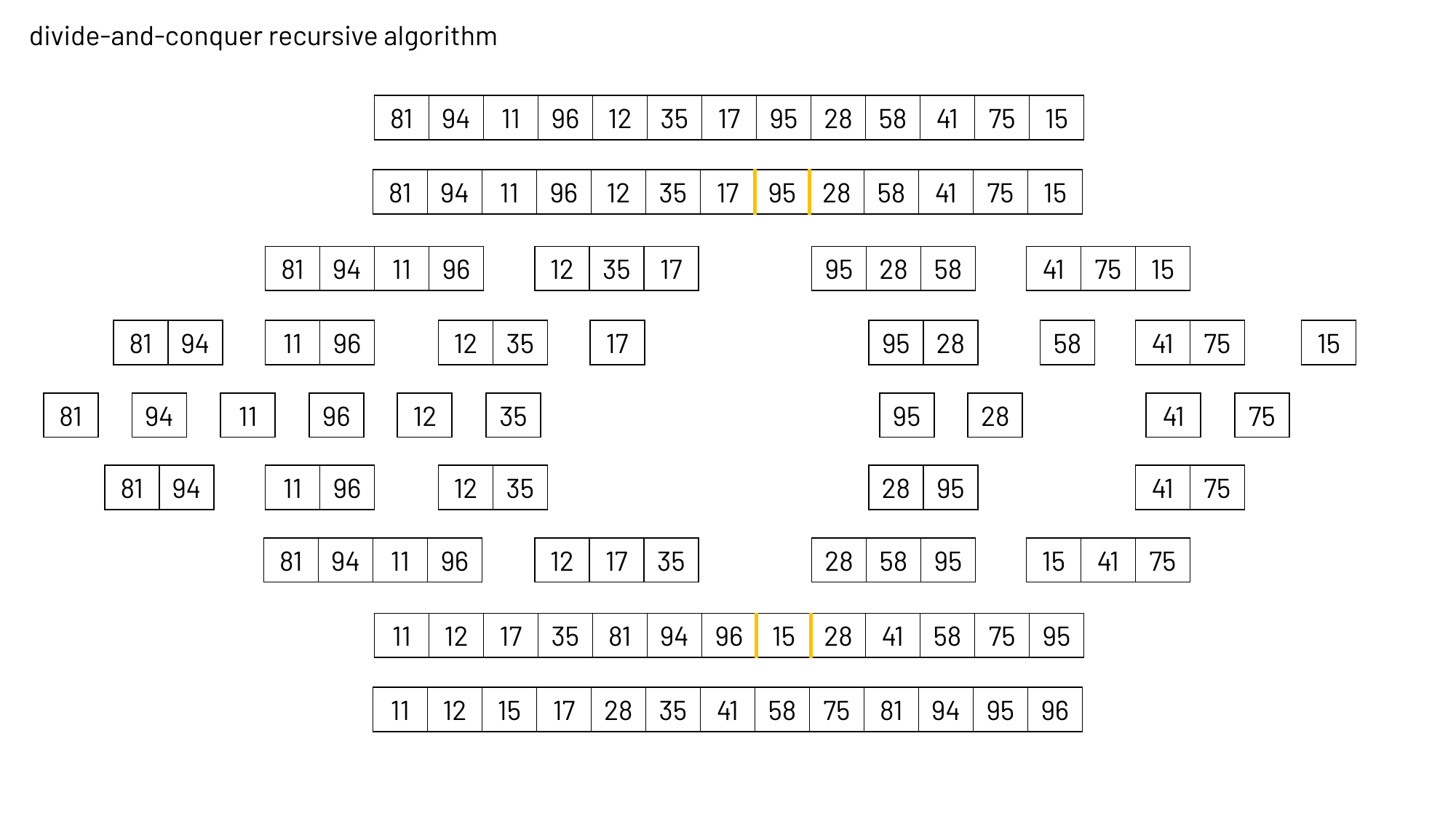

divide-and-conquer recursive algorithm
| 81 | 94 | 11 | 96 | 12 | 35 | 17 | 95 | 28 | 58 | 41 | 75 | 15 |
| --- | --- | --- | --- | --- | --- | --- | --- | --- | --- | --- | --- | --- |
| 81 | 94 | 11 | 96 | 12 | 35 | 17 | 95 | 28 | 58 | 41 | 75 | 15 |
| --- | --- | --- | --- | --- | --- | --- | --- | --- | --- | --- | --- | --- |
| 81 | 94 | 11 | 96 |
| --- | --- | --- | --- |
| 12 | 35 | 17 |
| --- | --- | --- |
| 95 | 28 | 58 |
| --- | --- | --- |
| 41 | 75 | 15 |
| --- | --- | --- |
| 81 | 94 |
| --- | --- |
| 11 | 96 |
| --- | --- |
| 12 | 35 |
| --- | --- |
| 17 |
| --- |
| 95 | 28 |
| --- | --- |
| 58 |
| --- |
| 41 | 75 |
| --- | --- |
| 15 |
| --- |
| 81 |
| --- |
| 94 |
| --- |
| 11 |
| --- |
| 96 |
| --- |
| 12 |
| --- |
| 35 |
| --- |
| 95 |
| --- |
| 28 |
| --- |
| 41 |
| --- |
| 75 |
| --- |
| 81 | 94 |
| --- | --- |
| 11 | 96 |
| --- | --- |
| 12 | 35 |
| --- | --- |
| 28 | 95 |
| --- | --- |
| 41 | 75 |
| --- | --- |
| 81 | 94 | 11 | 96 |
| --- | --- | --- | --- |
| 12 | 17 | 35 |
| --- | --- | --- |
| 28 | 58 | 95 |
| --- | --- | --- |
| 15 | 41 | 75 |
| --- | --- | --- |
| 11 | 12 | 17 | 35 | 81 | 94 | 96 | 15 | 28 | 41 | 58 | 75 | 95 |
| --- | --- | --- | --- | --- | --- | --- | --- | --- | --- | --- | --- | --- |
| 11 | 12 | 15 | 17 | 28 | 35 | 41 | 58 | 75 | 81 | 94 | 95 | 96 |
| --- | --- | --- | --- | --- | --- | --- | --- | --- | --- | --- | --- | --- |